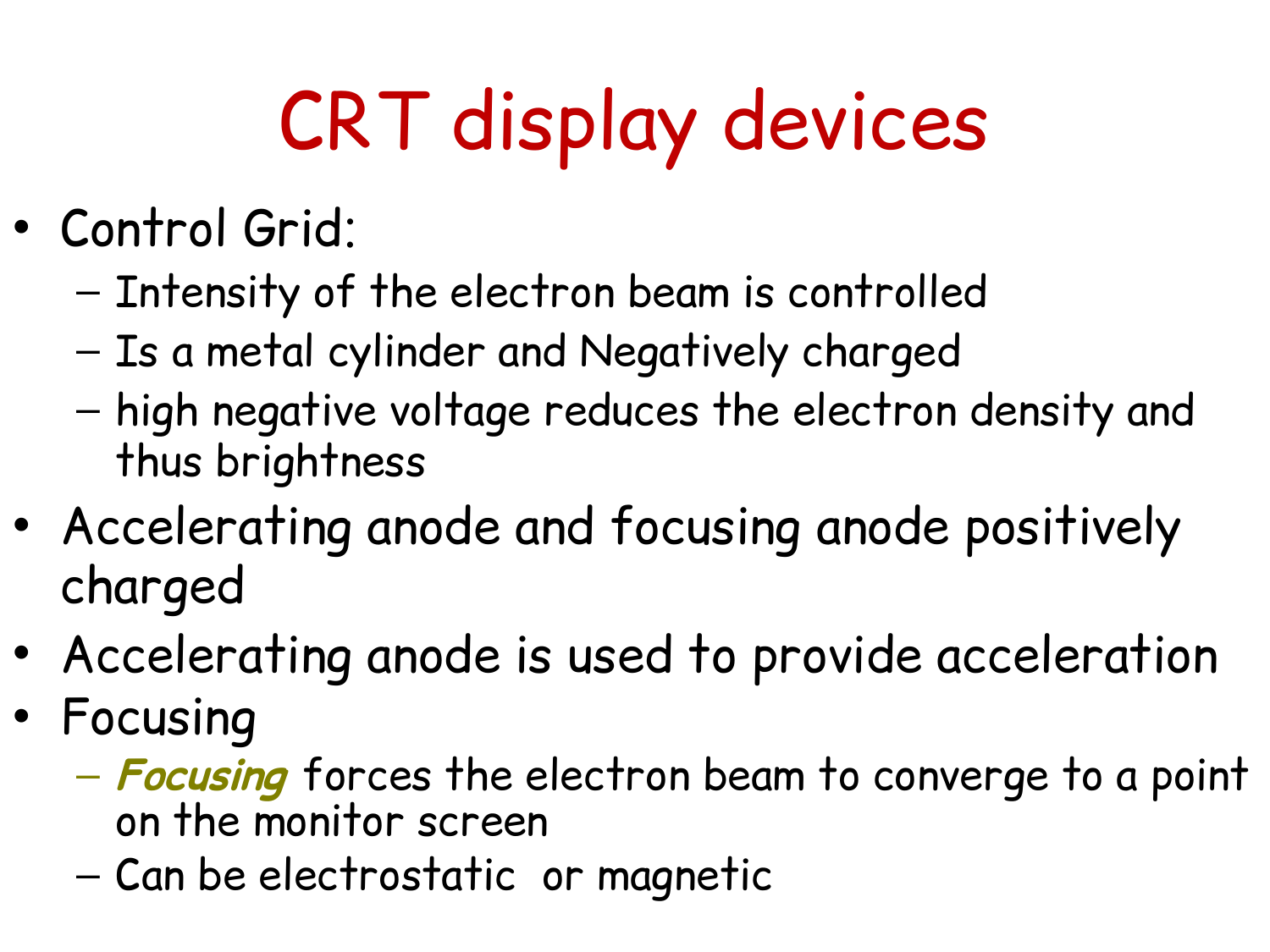

# CRT display devices
Control Grid:
Intensity of the electron beam is controlled
Is a metal cylinder and Negatively charged
high negative voltage reduces the electron density and thus brightness
Accelerating anode and focusing anode positively charged
Accelerating anode is used to provide acceleration
Focusing
Focusing forces the electron beam to converge to a point on the monitor screen
Can be electrostatic  or magnetic